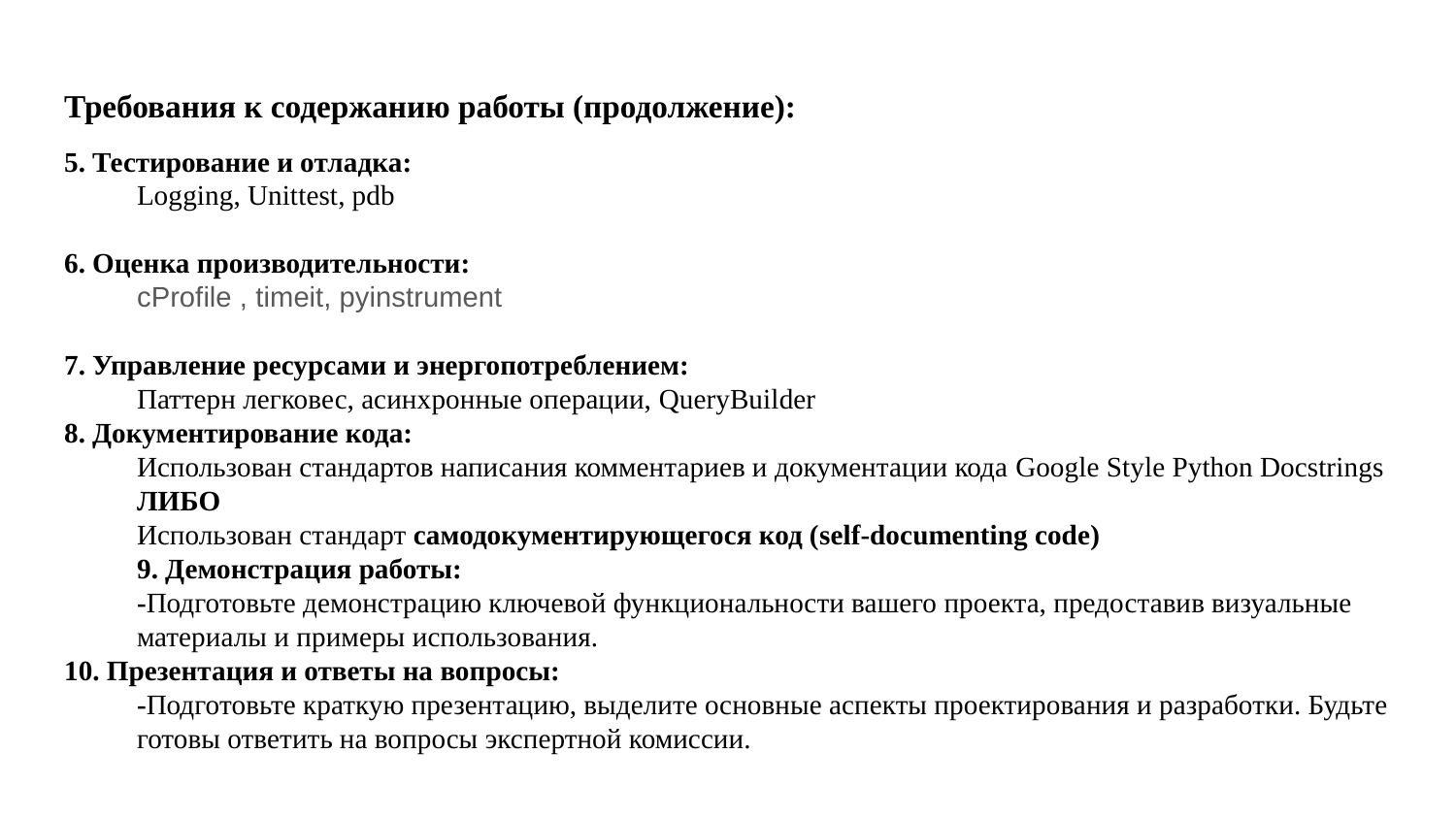

# Требования к содержанию работы (продолжение):
5. Тестирование и отладка:
Logging, Unittest, pdb

6. Оценка производительности:
cProfile , timeit, pyinstrument

7. Управление ресурсами и энергопотреблением:
Паттерн легковес, асинхронные операции, QueryBuilder
8. Документирование кода:
Использован стандартов написания комментариев и документации кода Google Style Python Docstrings
ЛИБО
Использован стандарт самодокументирующегося код (self-documenting code)
9. Демонстрация работы:
-Подготовьте демонстрацию ключевой функциональности вашего проекта, предоставив визуальные материалы и примеры использования.
10. Презентация и ответы на вопросы:
-Подготовьте краткую презентацию, выделите основные аспекты проектирования и разработки. Будьте готовы ответить на вопросы экспертной комиссии.